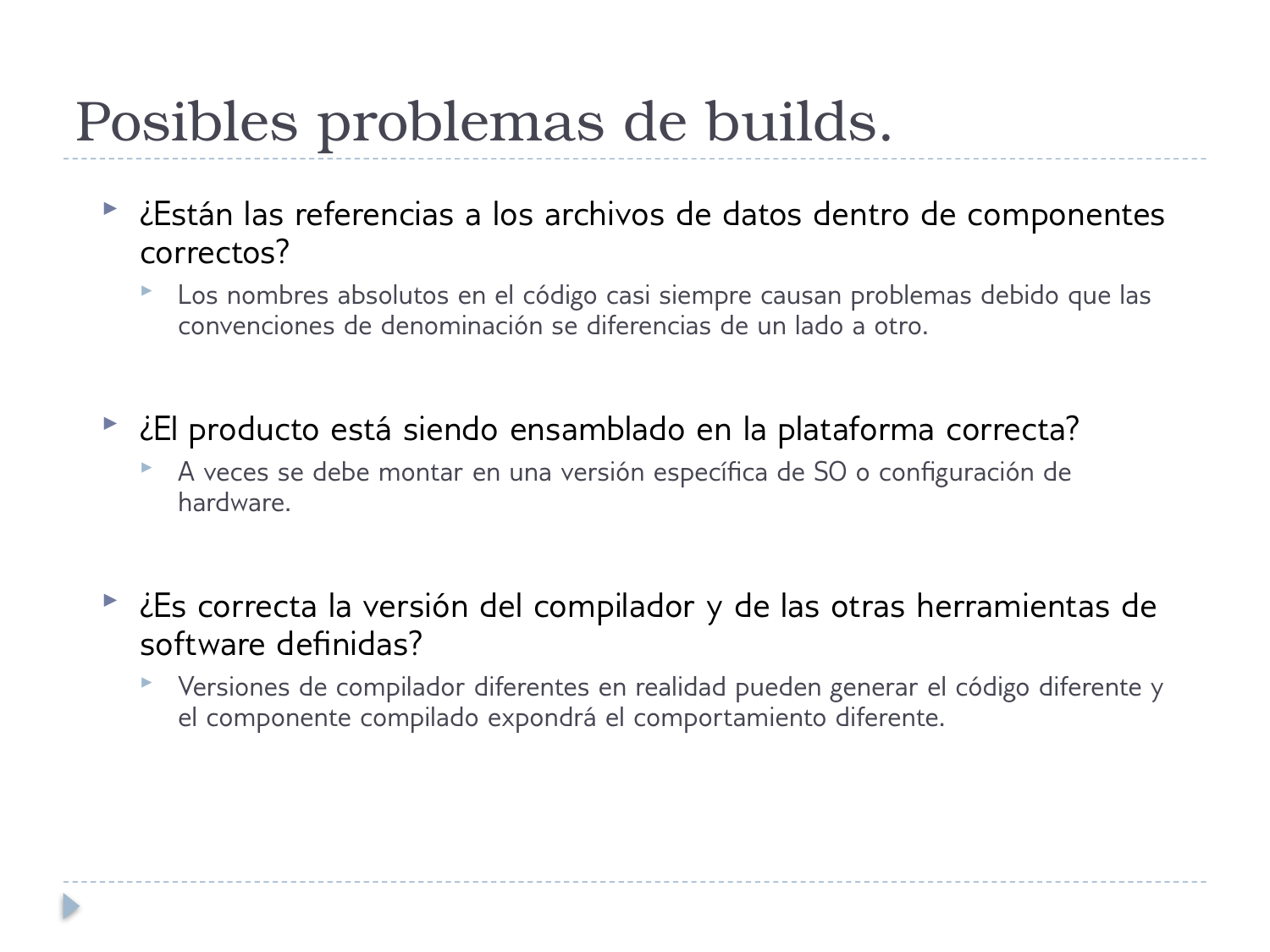

# Posibles problemas de builds.
¿Están las referencias a los archivos de datos dentro de componentes correctos?
Los nombres absolutos en el código casi siempre causan problemas debido que las convenciones de denominación se diferencias de un lado a otro.

¿El producto está siendo ensamblado en la plataforma correcta?
A veces se debe montar en una versión específica de SO o configuración de hardware.

¿Es correcta la versión del compilador y de las otras herramientas de software definidas?
Versiones de compilador diferentes en realidad pueden generar el código diferente y el componente compilado expondrá el comportamiento diferente.